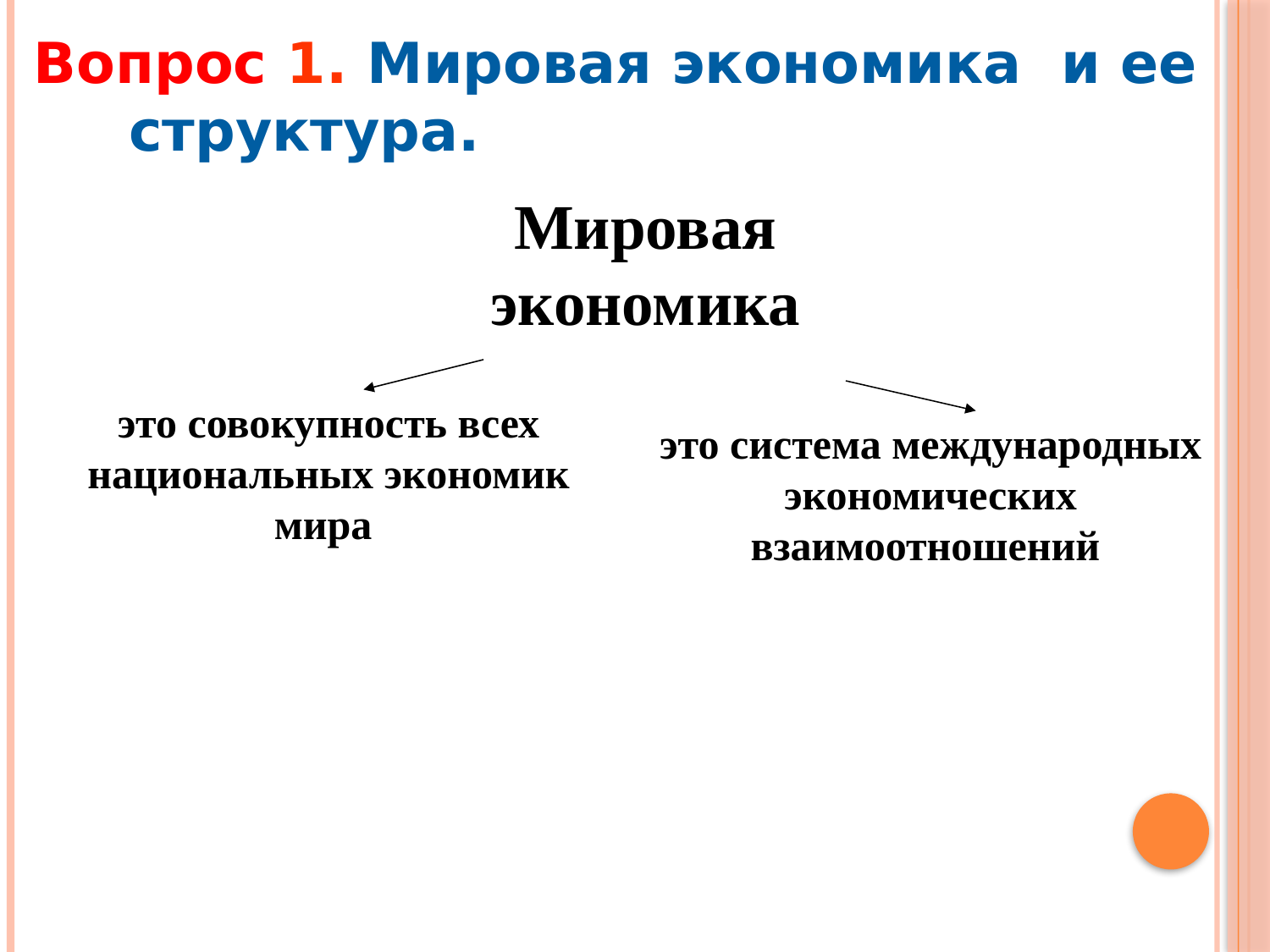

Вопрос 1. Мировая экономика  и ее структура.
Мировая экономика

это совокупность всех национальных экономик мира

это система международных экономических взаимоотношений